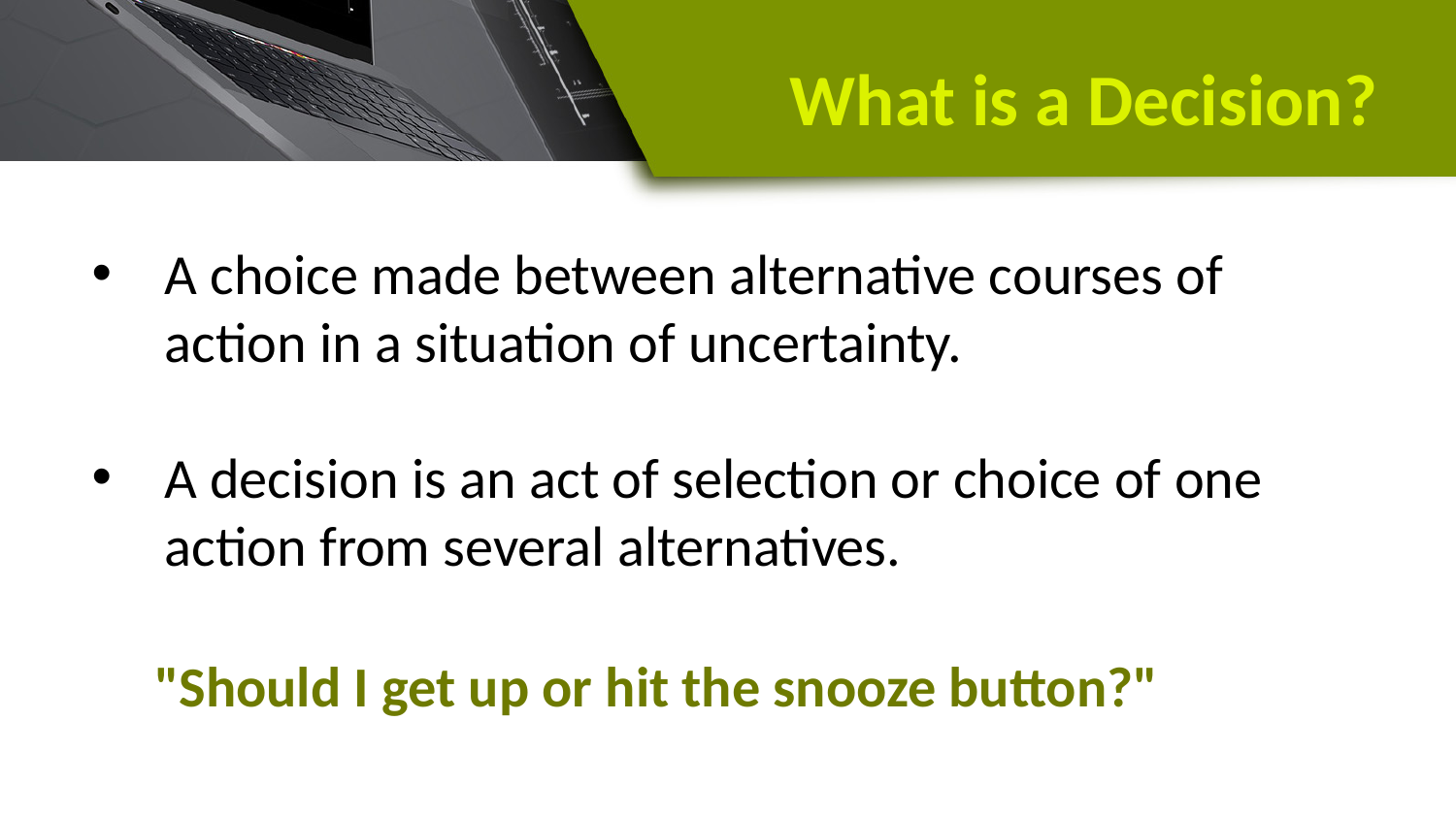

# What is a Decision?

A choice made between alternative courses of action in a situation of uncertainty.

A decision is an act of selection or choice of one action from several alternatives.
"Should I get up or hit the snooze button?"